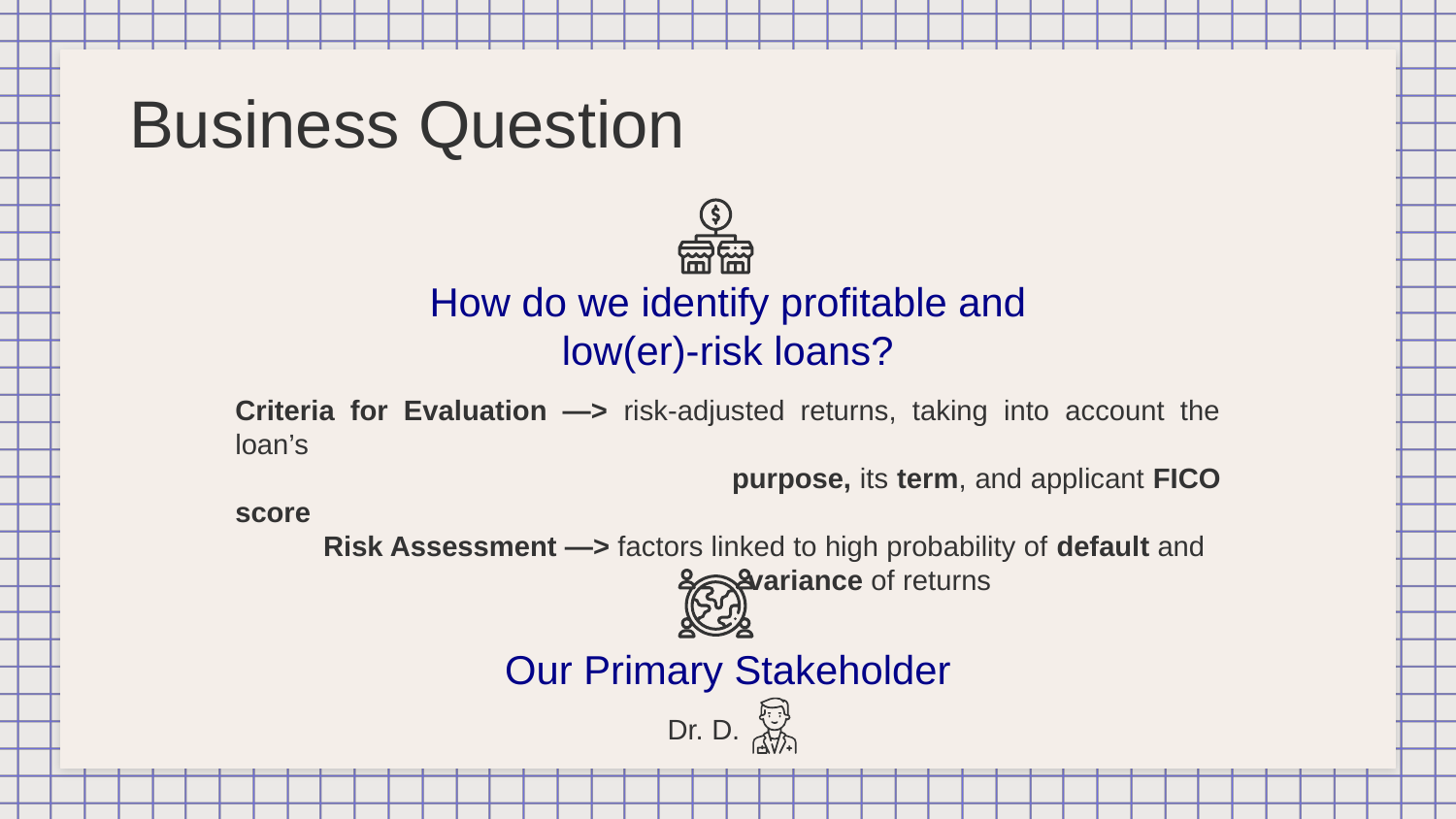

# Business Question

How do we identify profitable and low(er)-risk loans?
Criteria for Evaluation —> risk-adjusted returns, taking into account the loan’s
                                                           purpose, its term, and applicant FICO score
           Risk Assessment —> factors linked to high probability of default and
                                                                variance of returns

Our Primary Stakeholder

Dr. D.